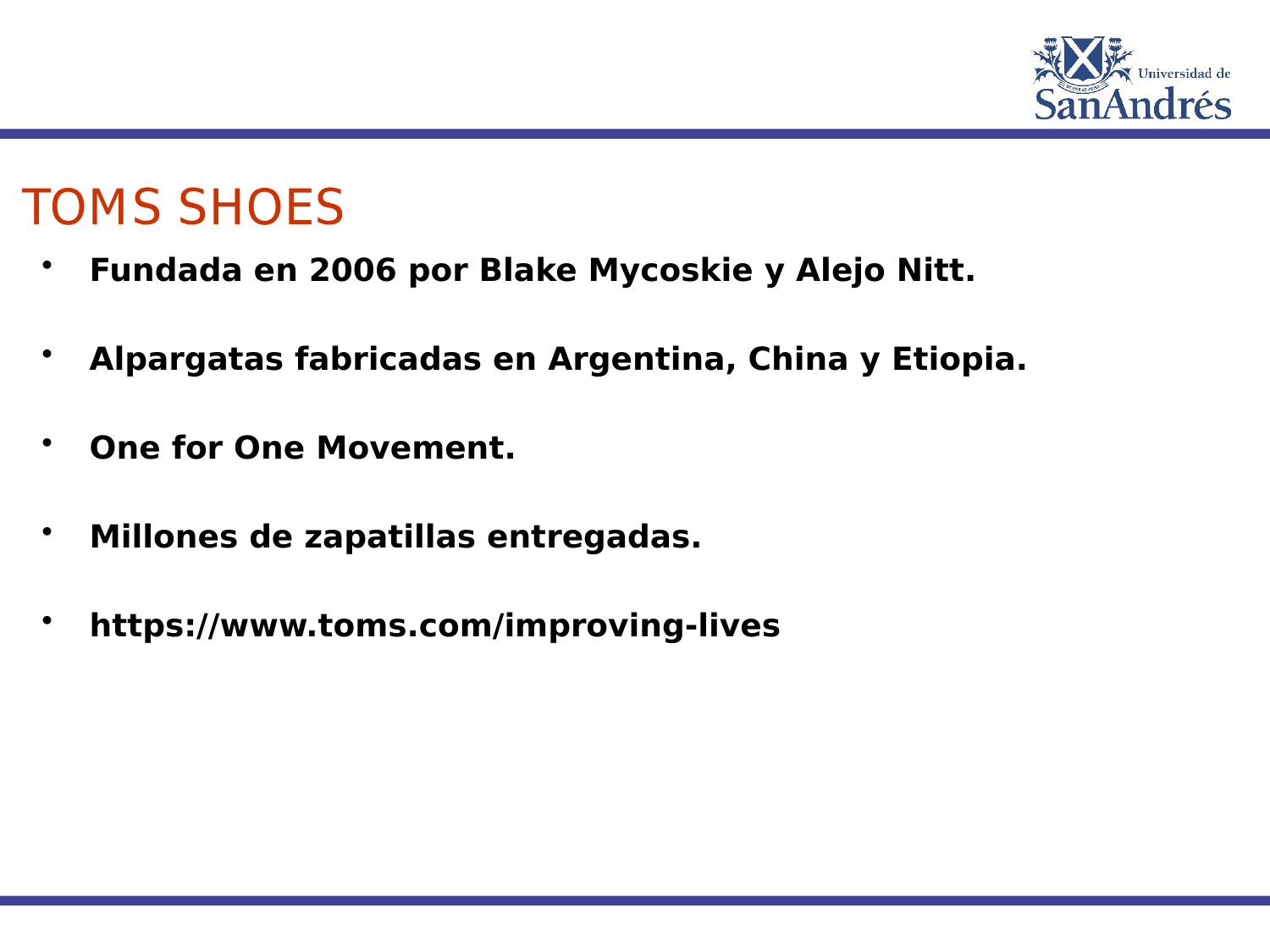

TOMS SHOES
Fundada en 2006 por Blake Mycoskie y Alejo Nitt.

Alpargatas fabricadas en Argentina, China y Etiopia.

One for One Movement.

Millones de zapatillas entregadas.

https://www.toms.com/improving-lives